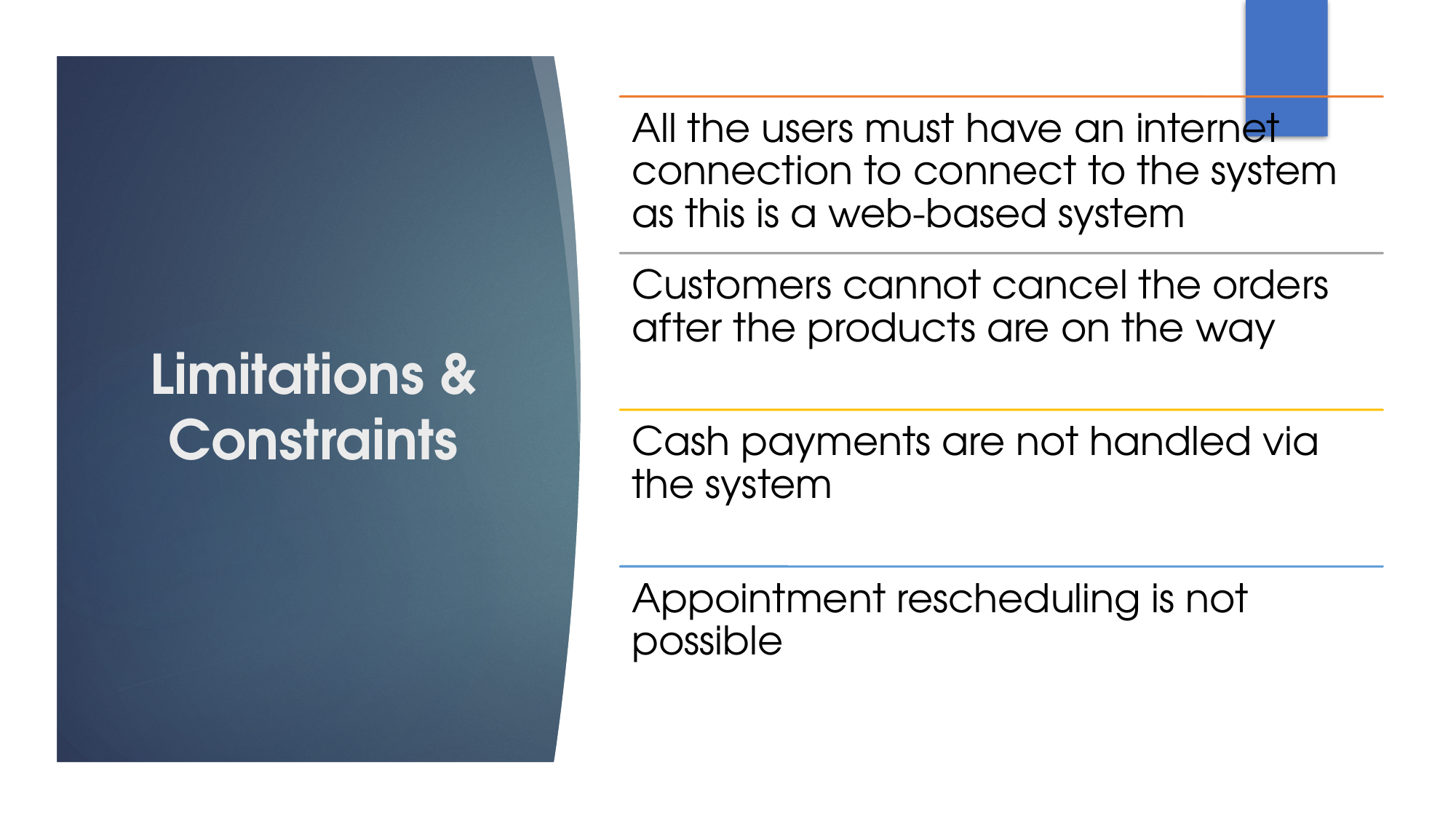

All the users must have an internet connection to connect to the system as this is a web-based system
Customers cannot cancel the orders after the products are on the way
Cash payments are not handled via the system
Appointment rescheduling is not possible
# Limitations & Constraints